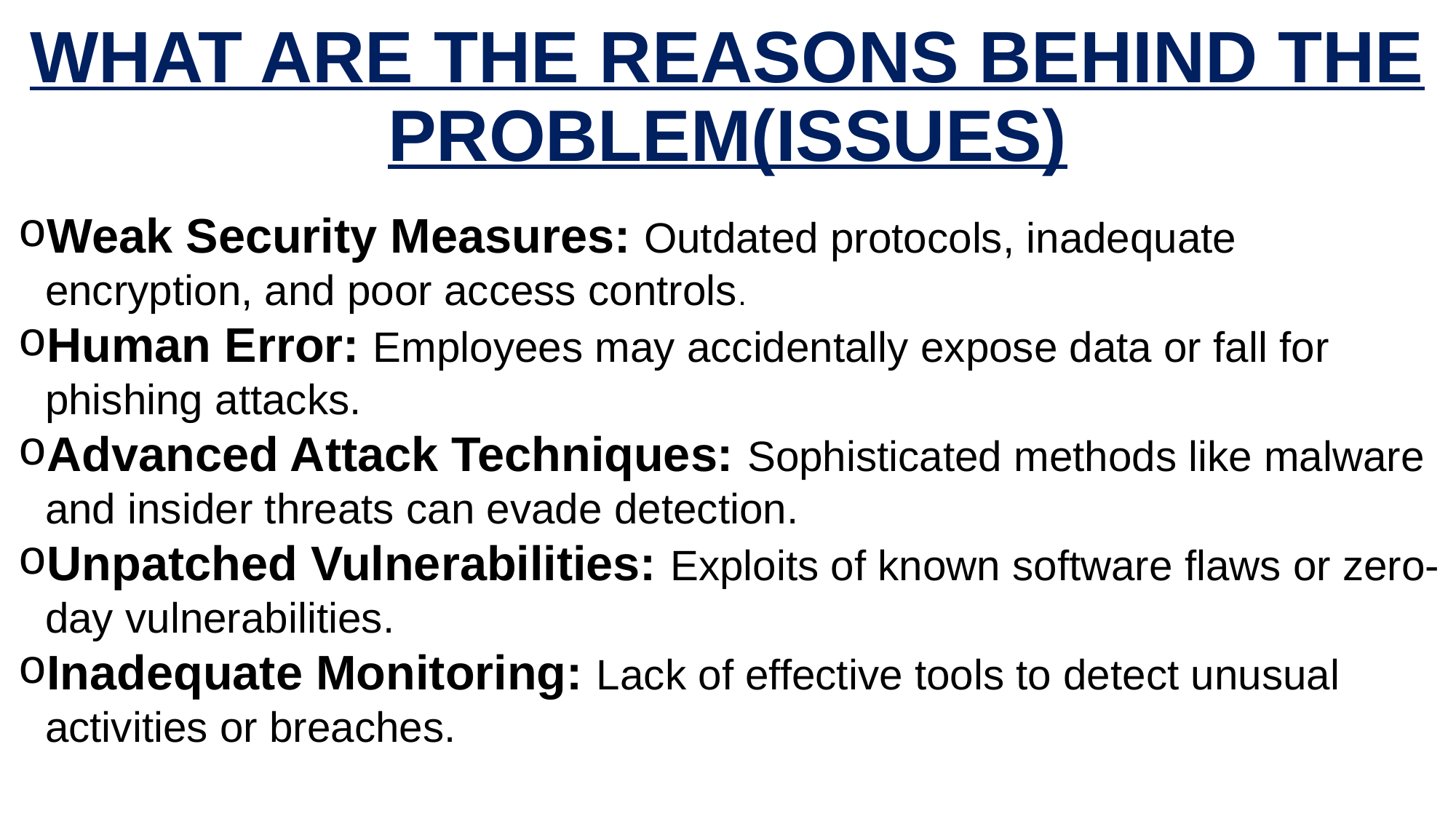

# WHAT ARE THE REASONS BEHIND THE PROBLEM(ISSUES)
Weak Security Measures: Outdated protocols, inadequate encryption, and poor access controls.
Human Error: Employees may accidentally expose data or fall for phishing attacks.
Advanced Attack Techniques: Sophisticated methods like malware and insider threats can evade detection.
Unpatched Vulnerabilities: Exploits of known software flaws or zero-day vulnerabilities.
Inadequate Monitoring: Lack of effective tools to detect unusual activities or breaches.